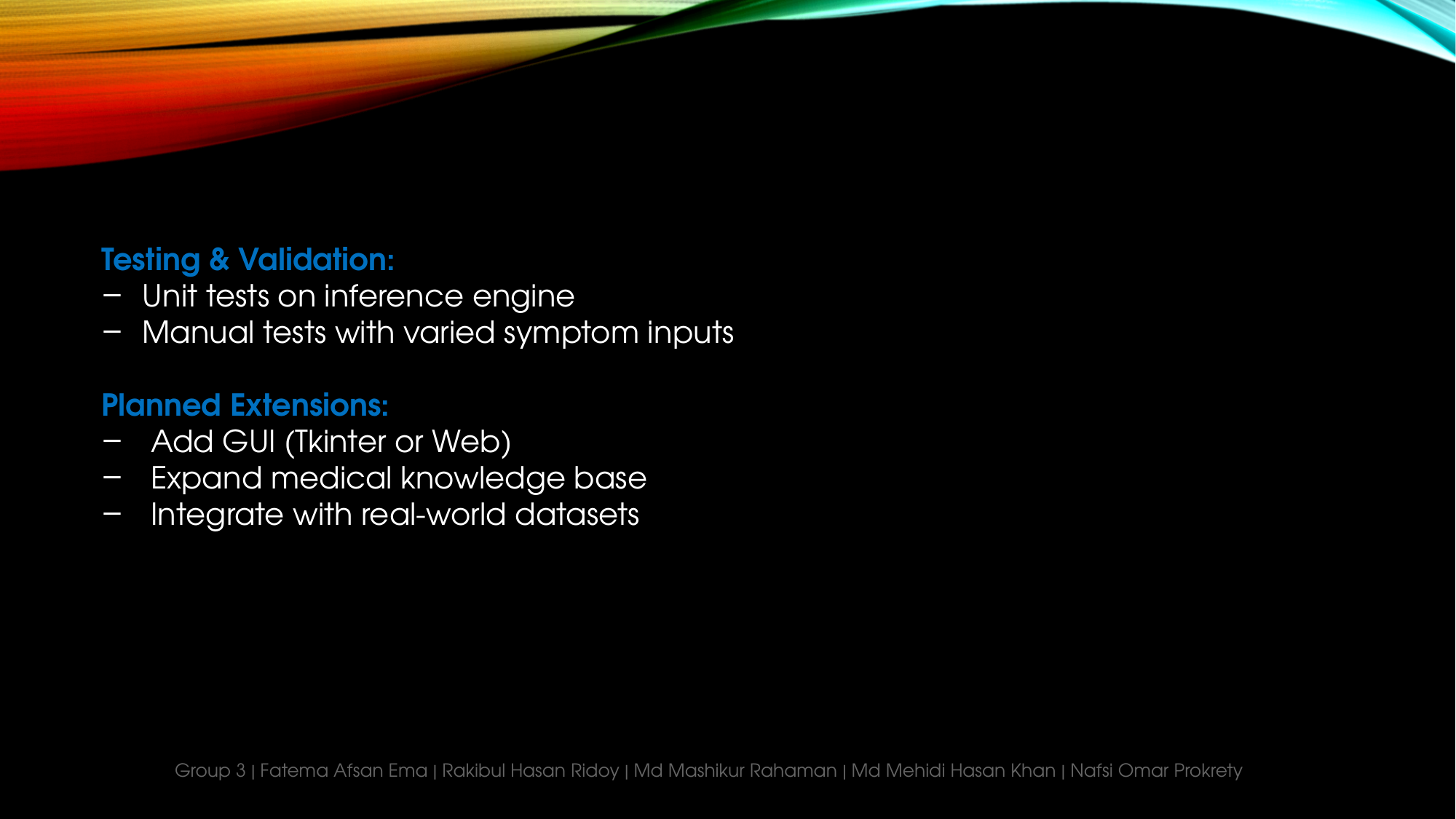

Testing & Validation:
Unit tests on inference engine
Manual tests with varied symptom inputs

Planned Extensions:
 Add GUI (Tkinter or Web)
 Expand medical knowledge base
 Integrate with real-world datasets
Group 3 | Fatema Afsan Ema | Rakibul Hasan Ridoy | Md Mashikur Rahaman | Md Mehidi Hasan Khan | Nafsi Omar Prokrety